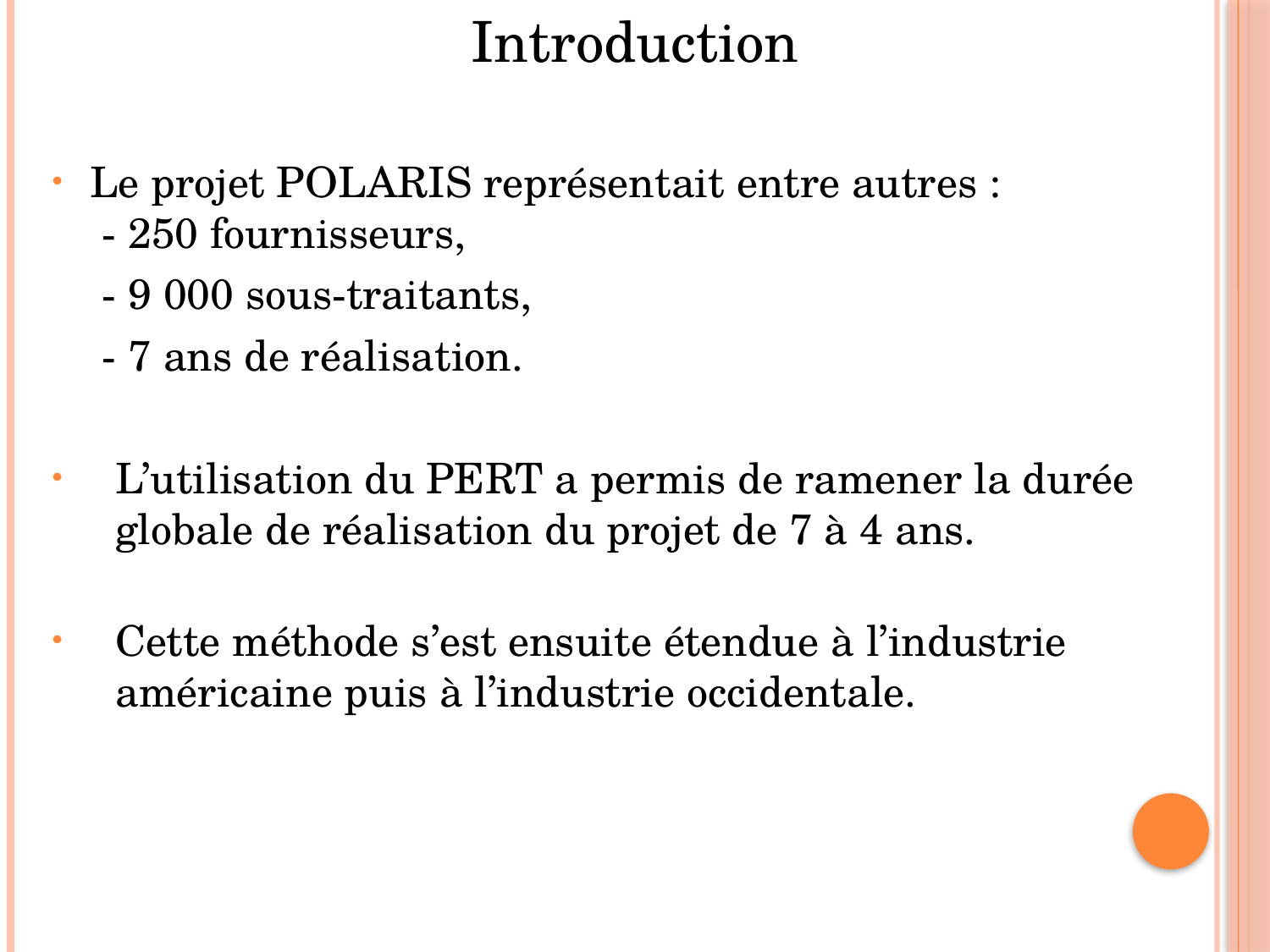

Introduction
Le projet POLARIS représentait entre autres :
 - 250 fournisseurs,
	 - 9 000 sous-traitants,
 	 - 7 ans de réalisation.

L’utilisation du PERT a permis de ramener la durée globale de réalisation du projet de 7 à 4 ans.
Cette méthode s’est ensuite étendue à l’industrie américaine puis à l’industrie occidentale.